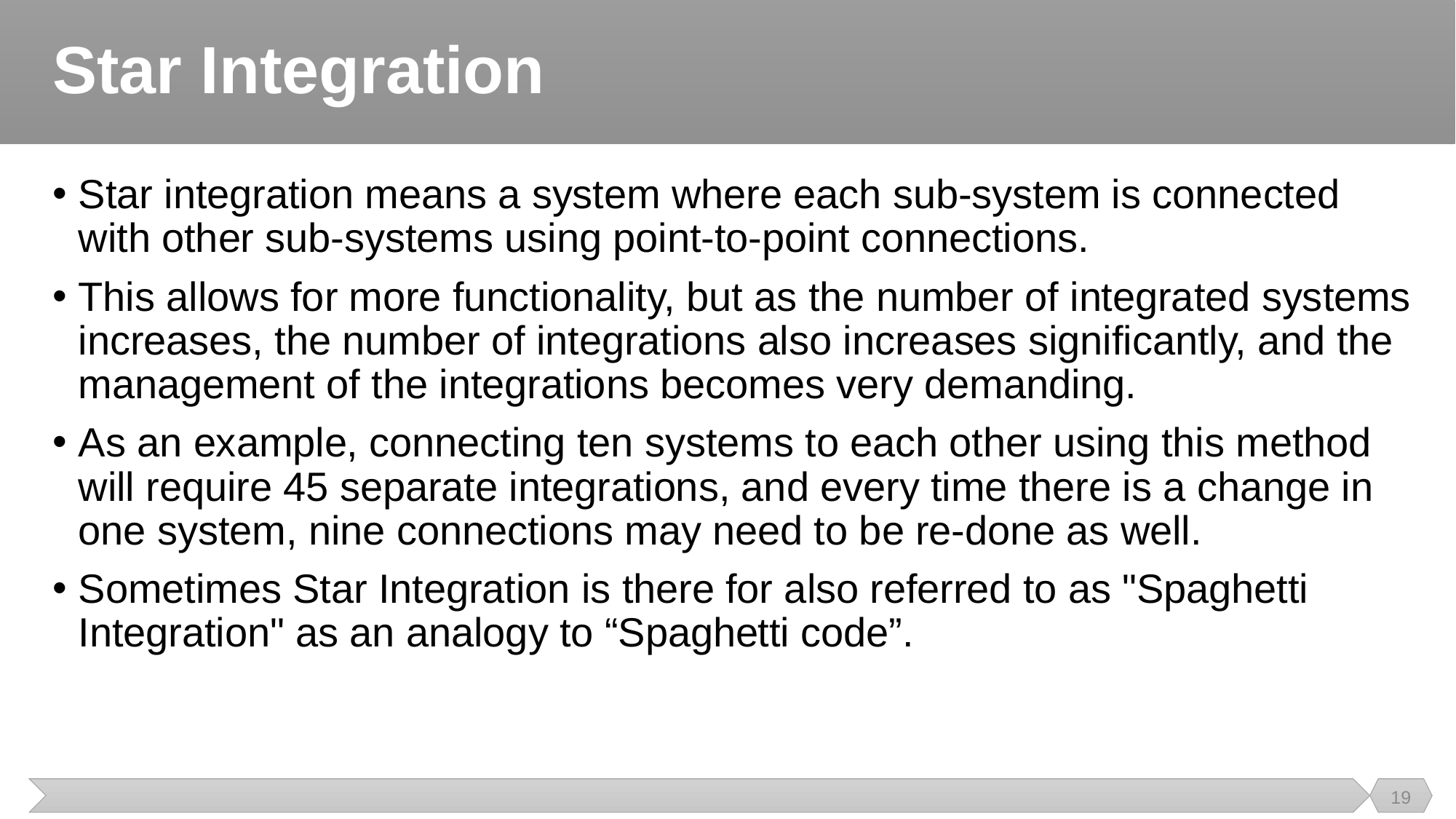

# Star Integration
Star integration means a system where each sub-system is connected with other sub-systems using point-to-point connections.
This allows for more functionality, but as the number of integrated systems increases, the number of integrations also increases significantly, and the management of the integrations becomes very demanding.
As an example, connecting ten systems to each other using this method will require 45 separate integrations, and every time there is a change in one system, nine connections may need to be re-done as well.
Sometimes Star Integration is there for also referred to as "Spaghetti Integration" as an analogy to “Spaghetti code”.
19